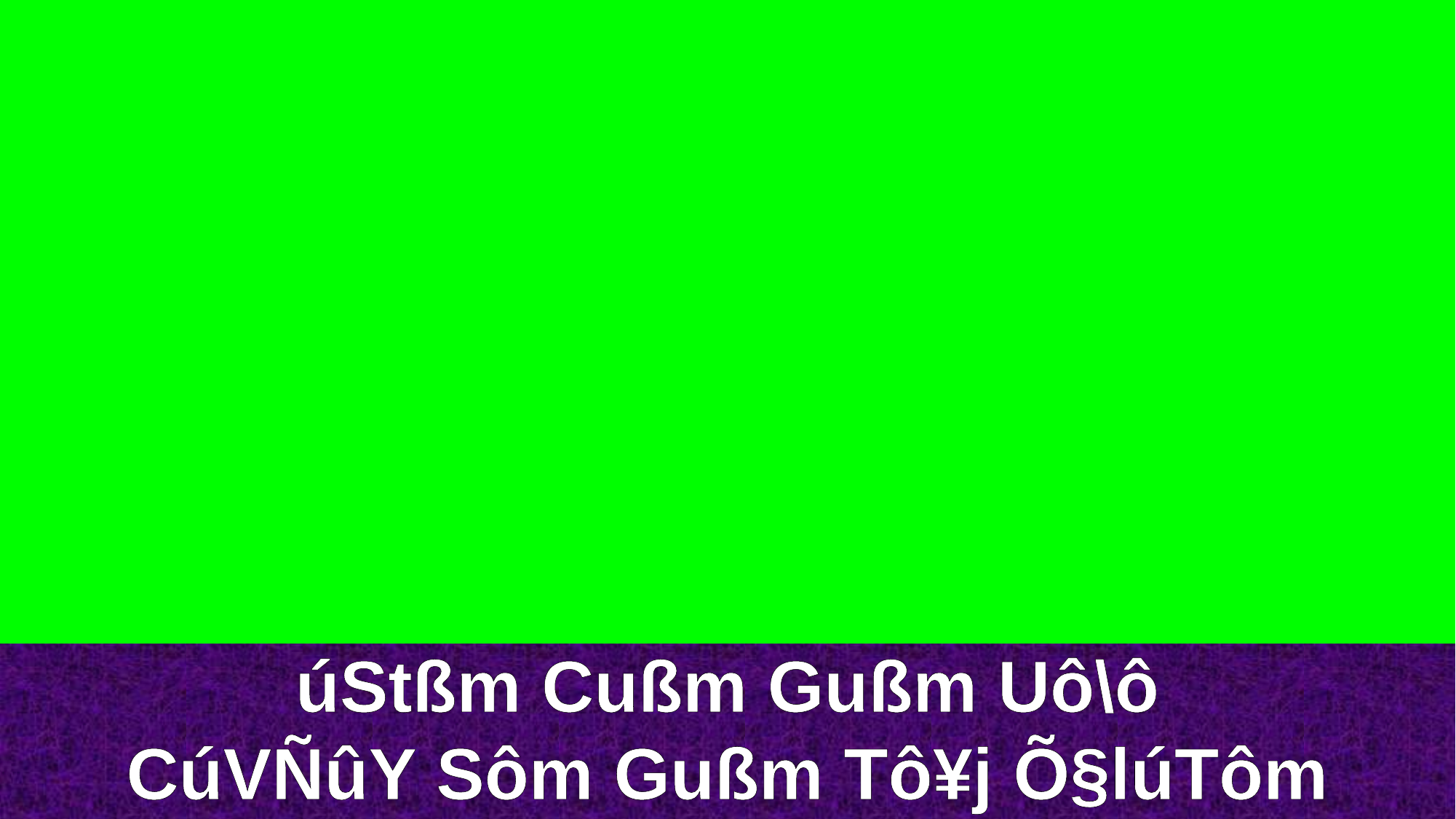

úStßm Cußm Gußm Uô\ô
CúVÑûY Sôm Gußm Tô¥j Õ§lúTôm